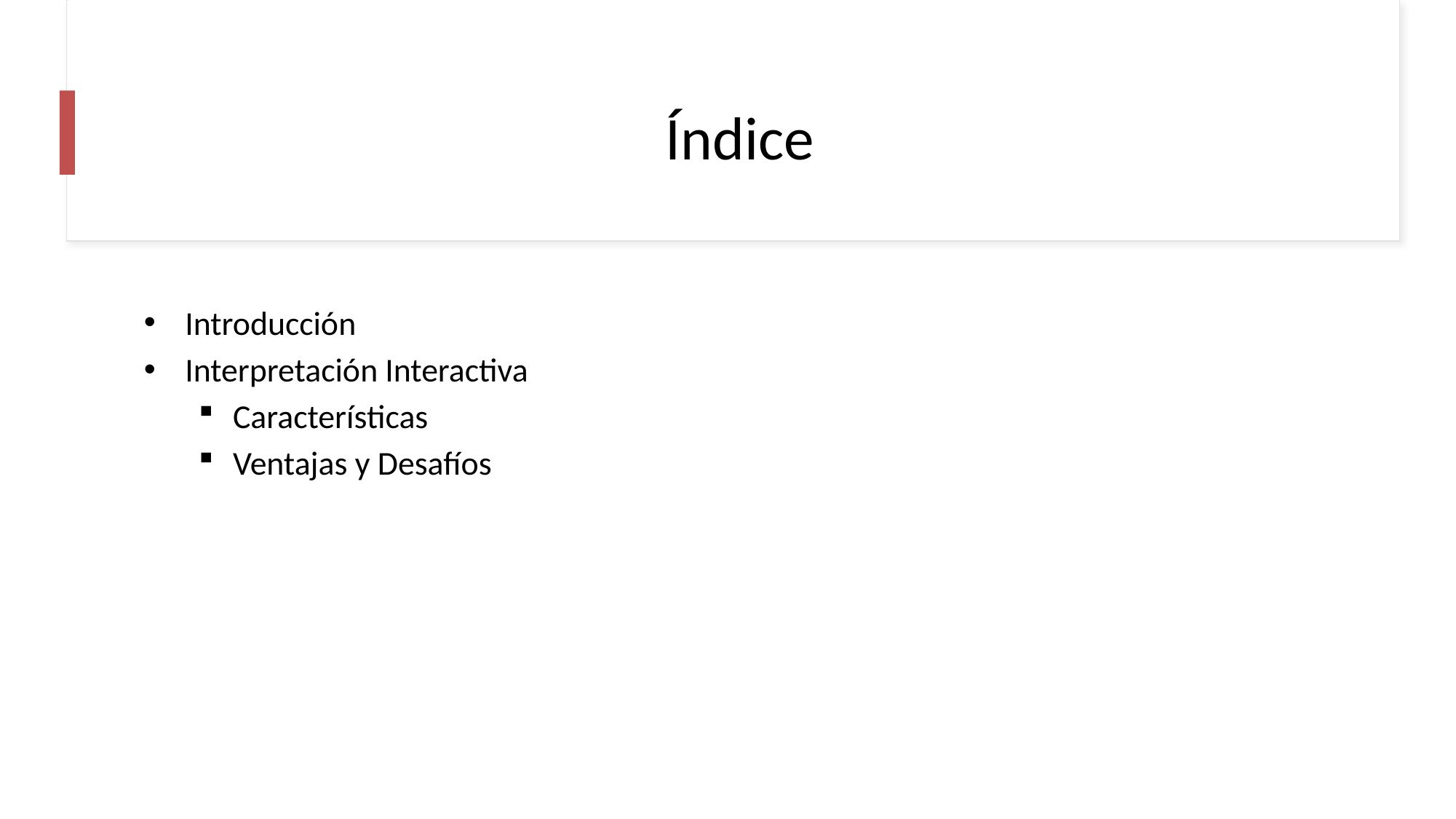

# Índice

Introducción
Interpretación Interactiva
Características
Ventajas y Desafíos